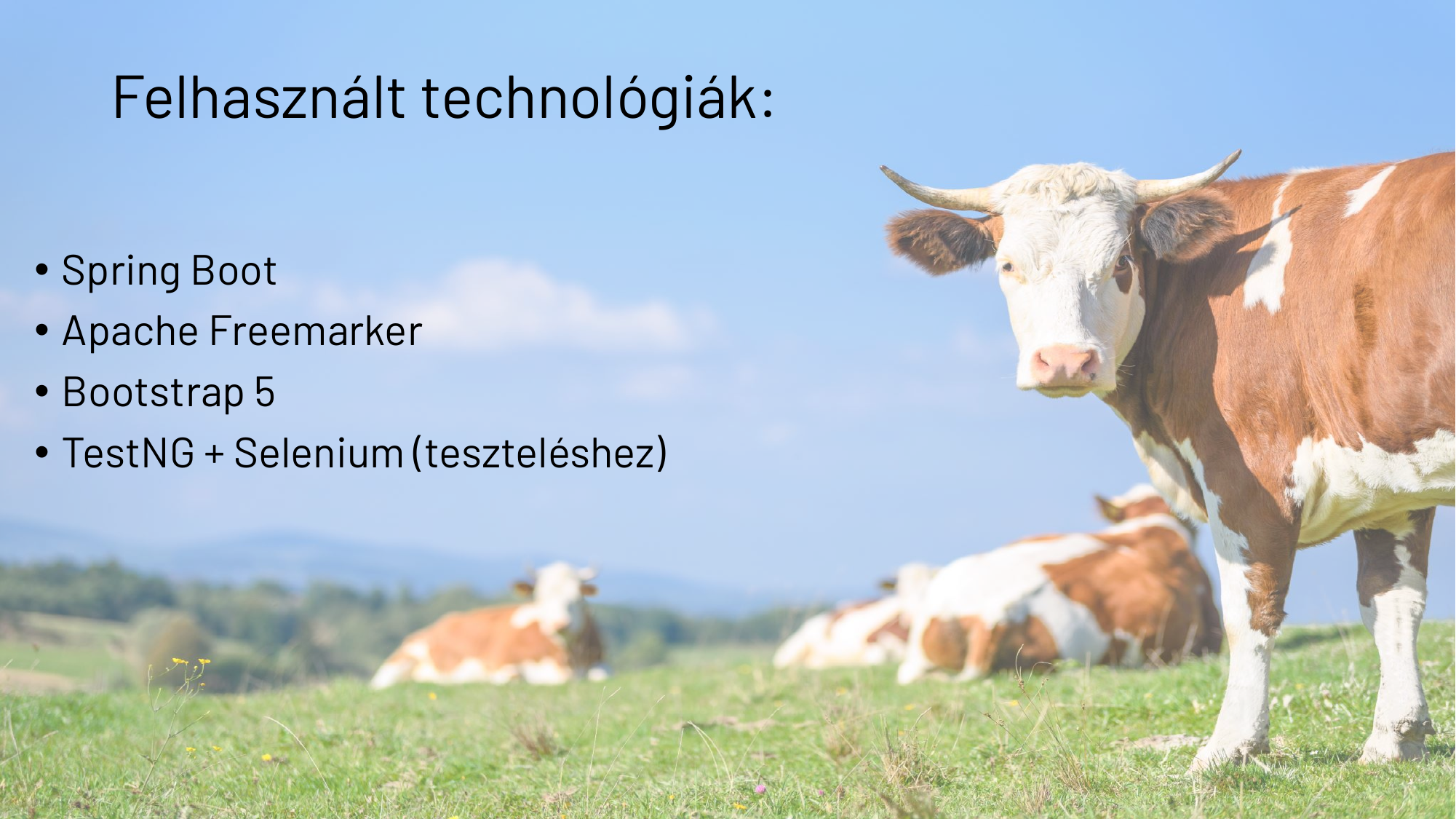

# Felhasznált technológiák:

Spring Boot
Apache Freemarker
Bootstrap 5
TestNG + Selenium (teszteléshez)